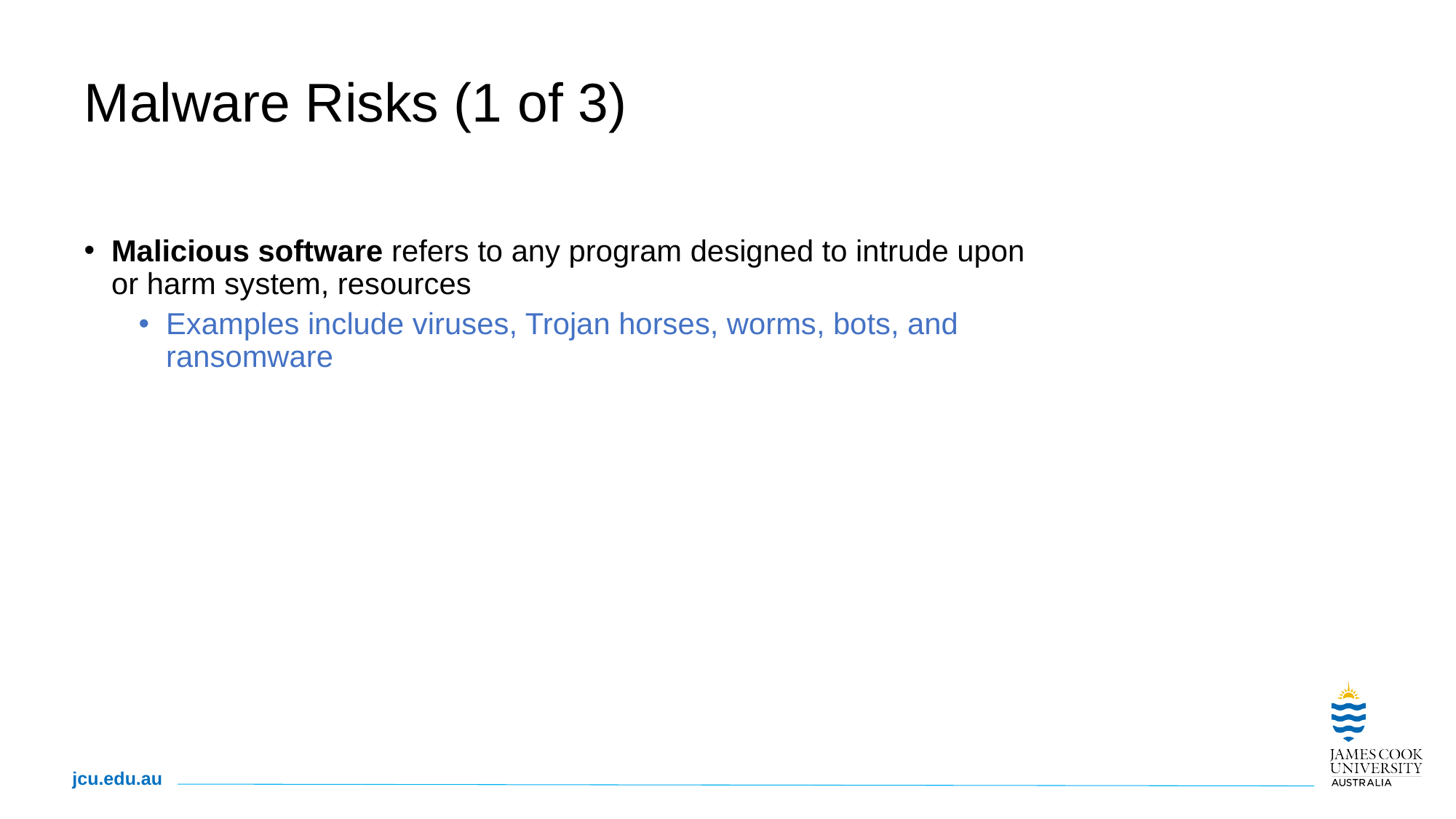

# Malware Risks (1 of 3)
Malicious software refers to any program designed to intrude upon or harm system, resources
Examples include viruses, Trojan horses, worms, bots, and ransomware